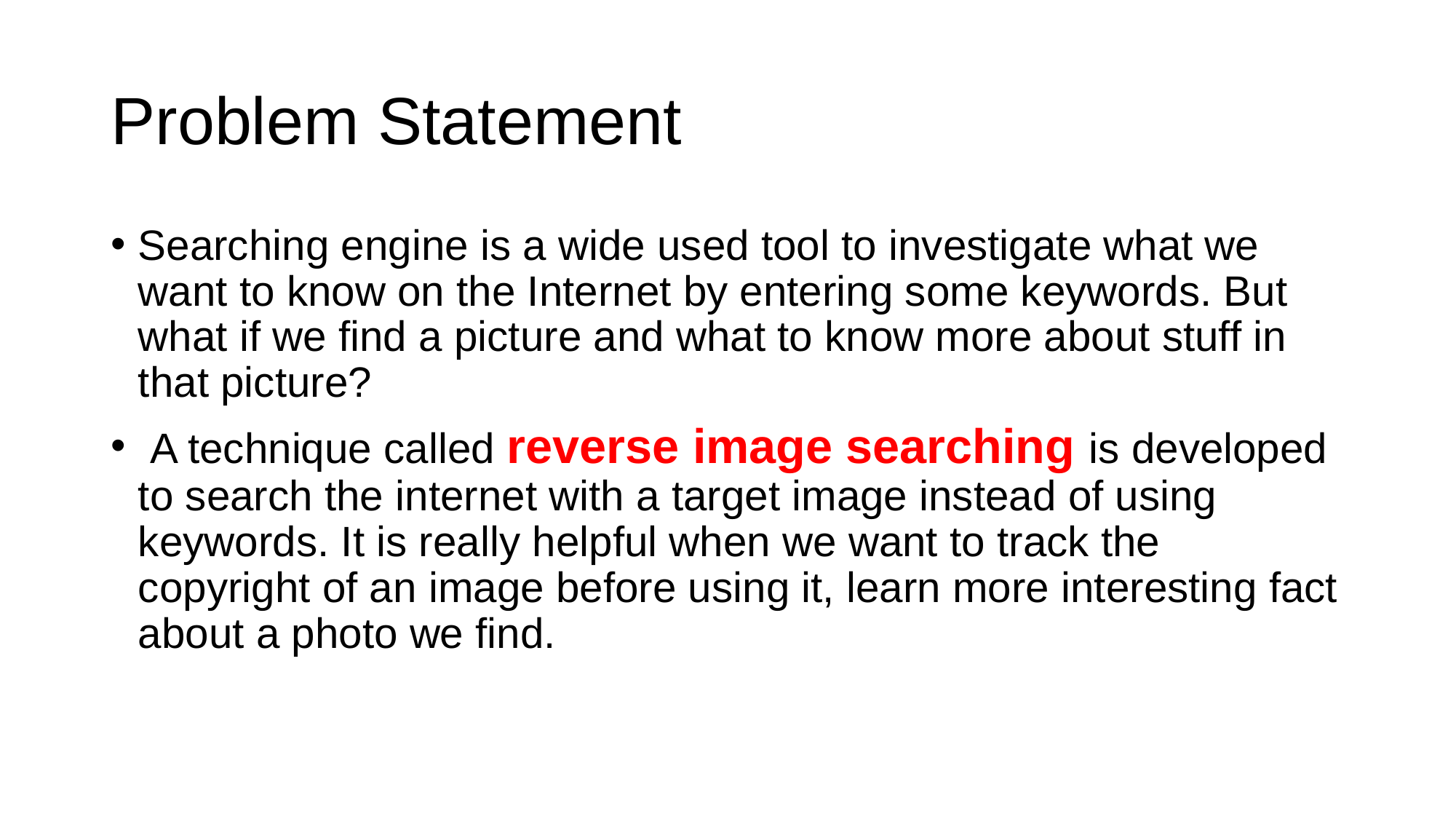

# Problem Statement
Searching engine is a wide used tool to investigate what we want to know on the Internet by entering some keywords. But what if we find a picture and what to know more about stuff in that picture?
 A technique called reverse image searching is developed to search the internet with a target image instead of using keywords. It is really helpful when we want to track the copyright of an image before using it, learn more interesting fact about a photo we find.